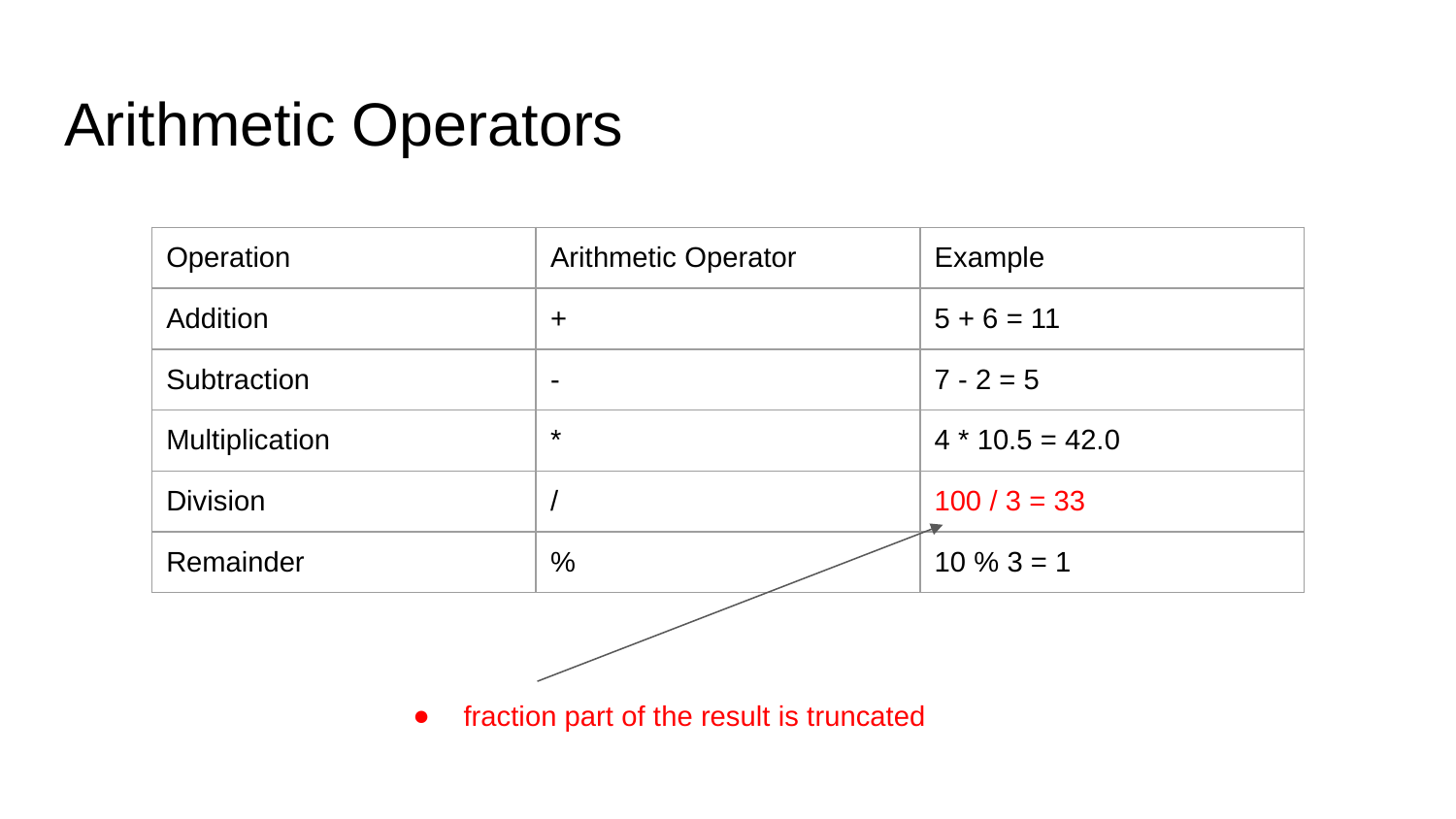

# Arithmetic Operators

| Operation | Arithmetic Operator | Example |
| --- | --- | --- |
| Addition | + | 5 + 6 = 11 |
| Subtraction | - | 7 - 2 = 5 |
| Multiplication | \* | 4 \* 10.5 = 42.0 |
| Division | / | 100 / 3 = 33 |
| Remainder | % | 10 % 3 = 1 |
fraction part of the result is truncated